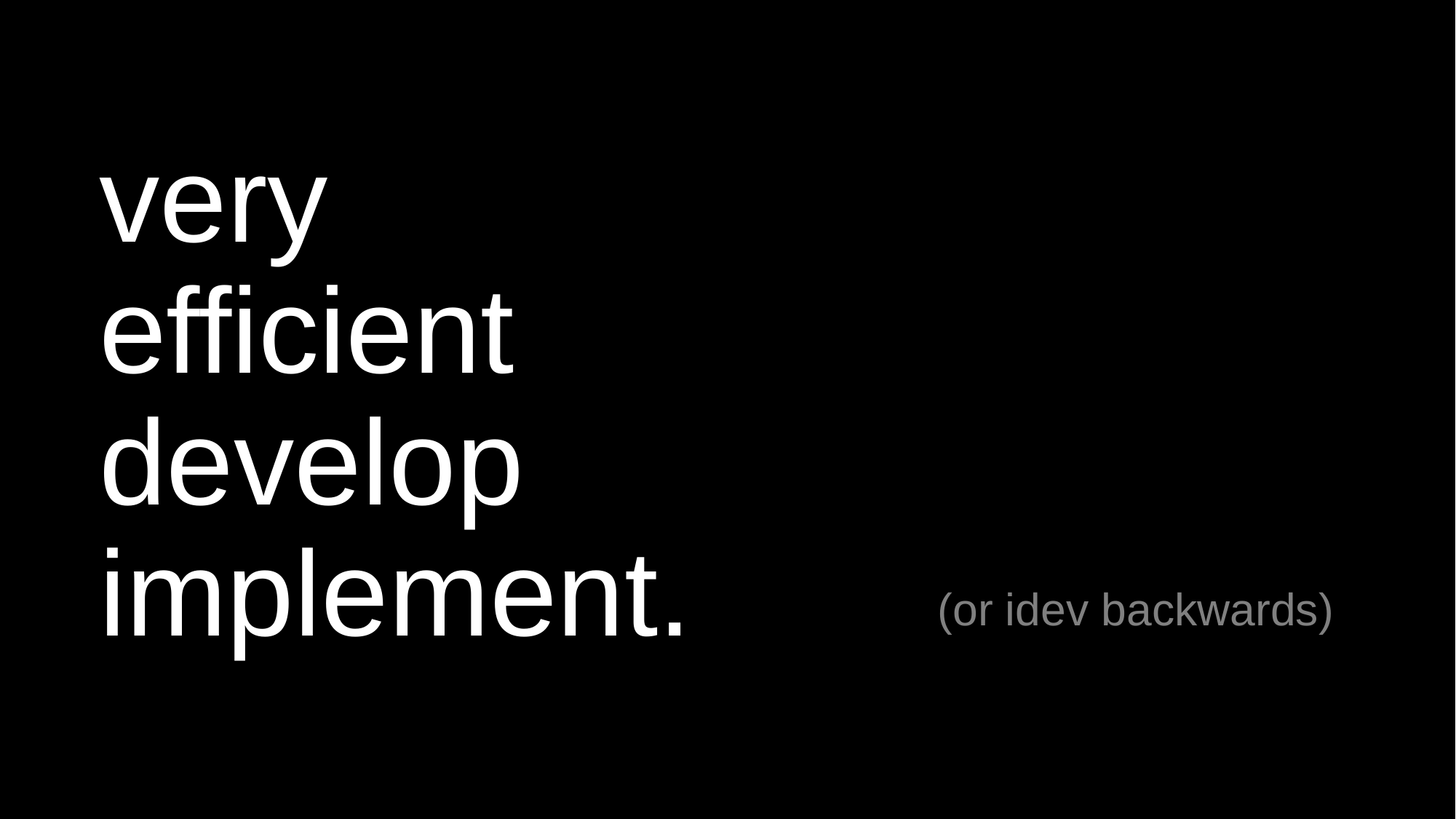

# very efficient develop implement.
(or idev backwards)